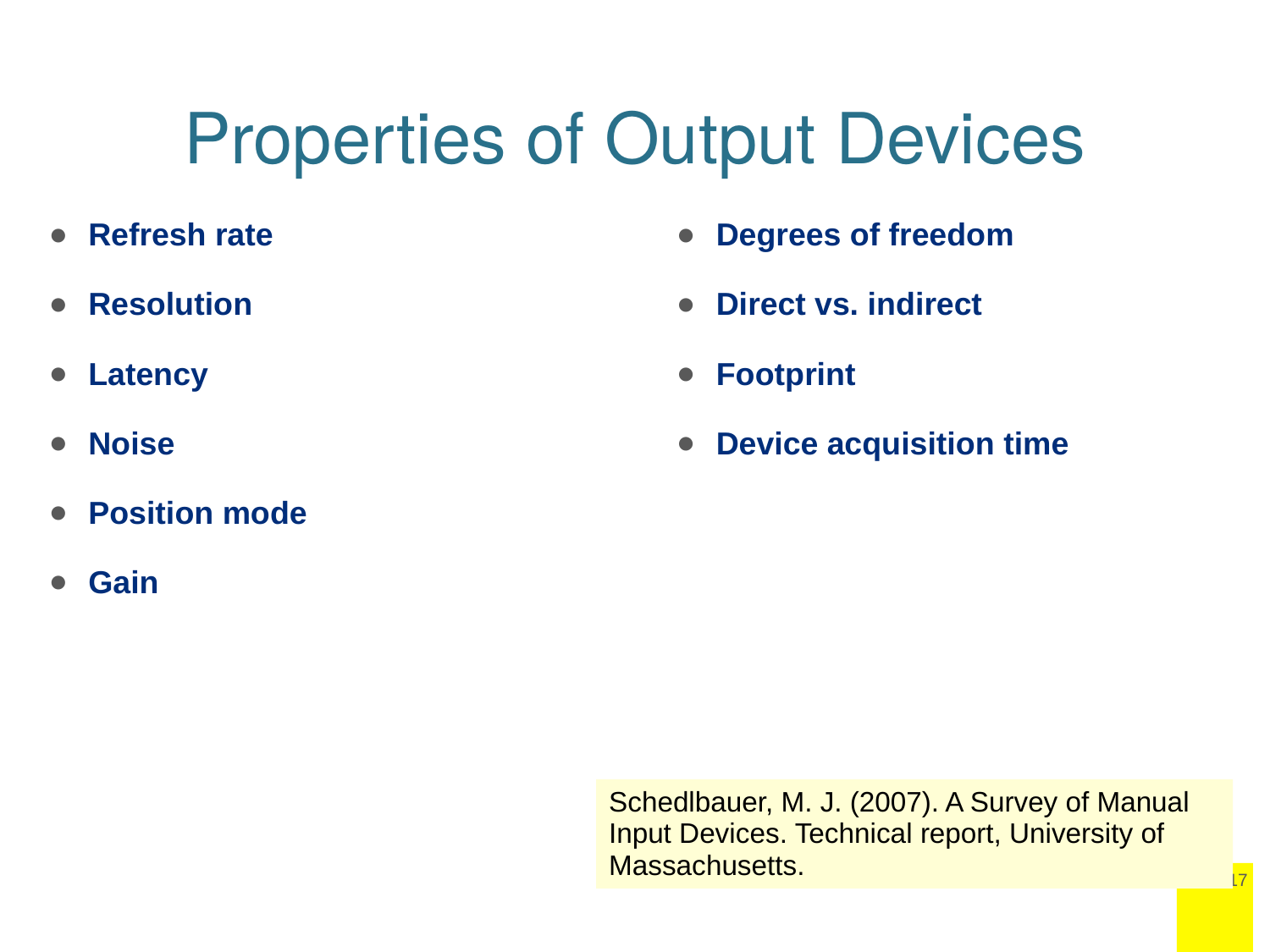

# Properties of Output Devices
Refresh rate
Resolution
Latency
Noise
Position mode
Gain

Degrees of freedom
Direct vs. indirect
Footprint
Device acquisition time
Schedlbauer, M. J. (2007). A Survey of Manual Input Devices. Technical report, University of Massachusetts.
17